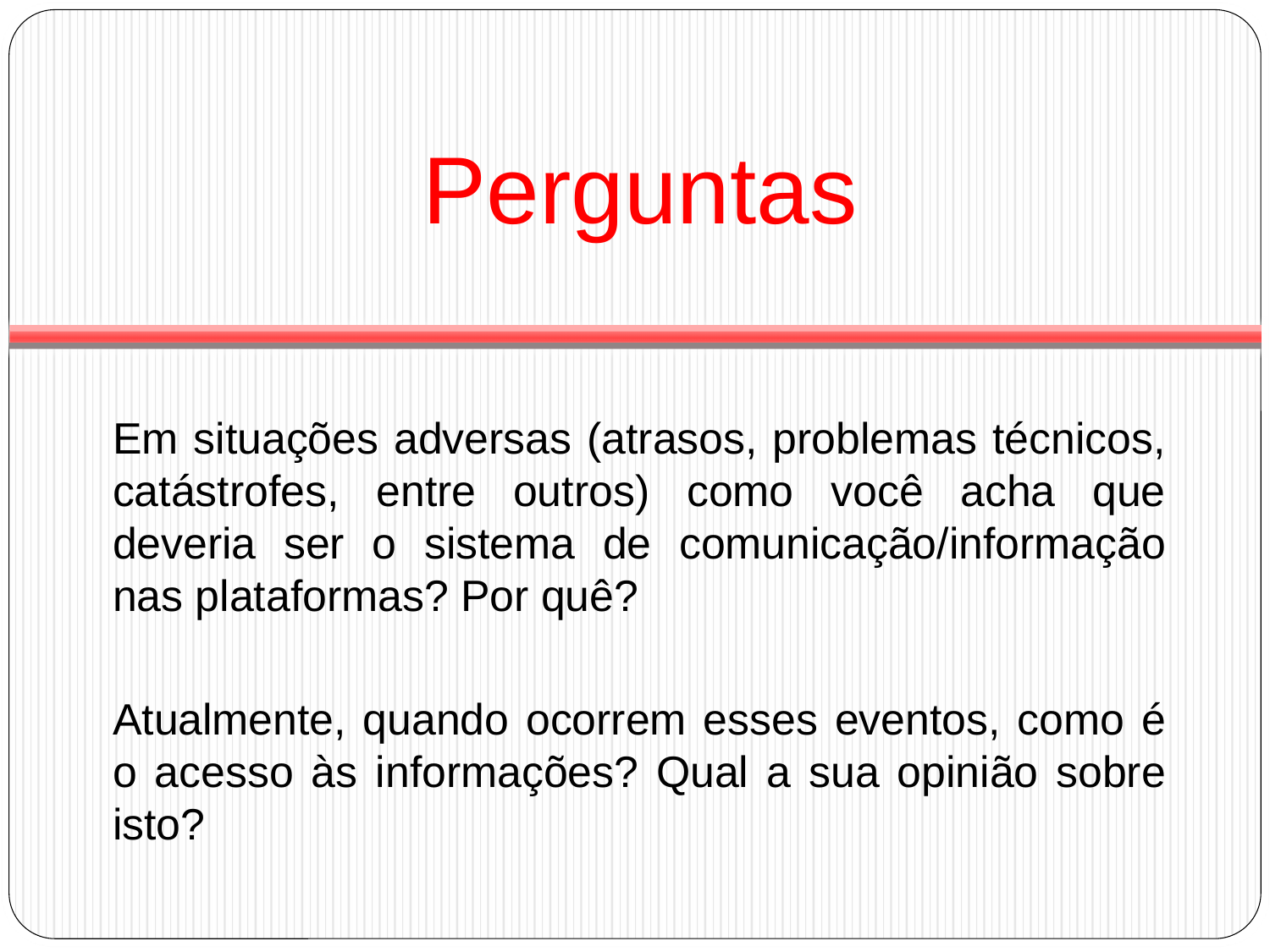

# Perguntas
Em situações adversas (atrasos, problemas técnicos, catástrofes, entre outros) como você acha que deveria ser o sistema de comunicação/informação nas plataformas? Por quê?

Atualmente, quando ocorrem esses eventos, como é o acesso às informações? Qual a sua opinião sobre isto?